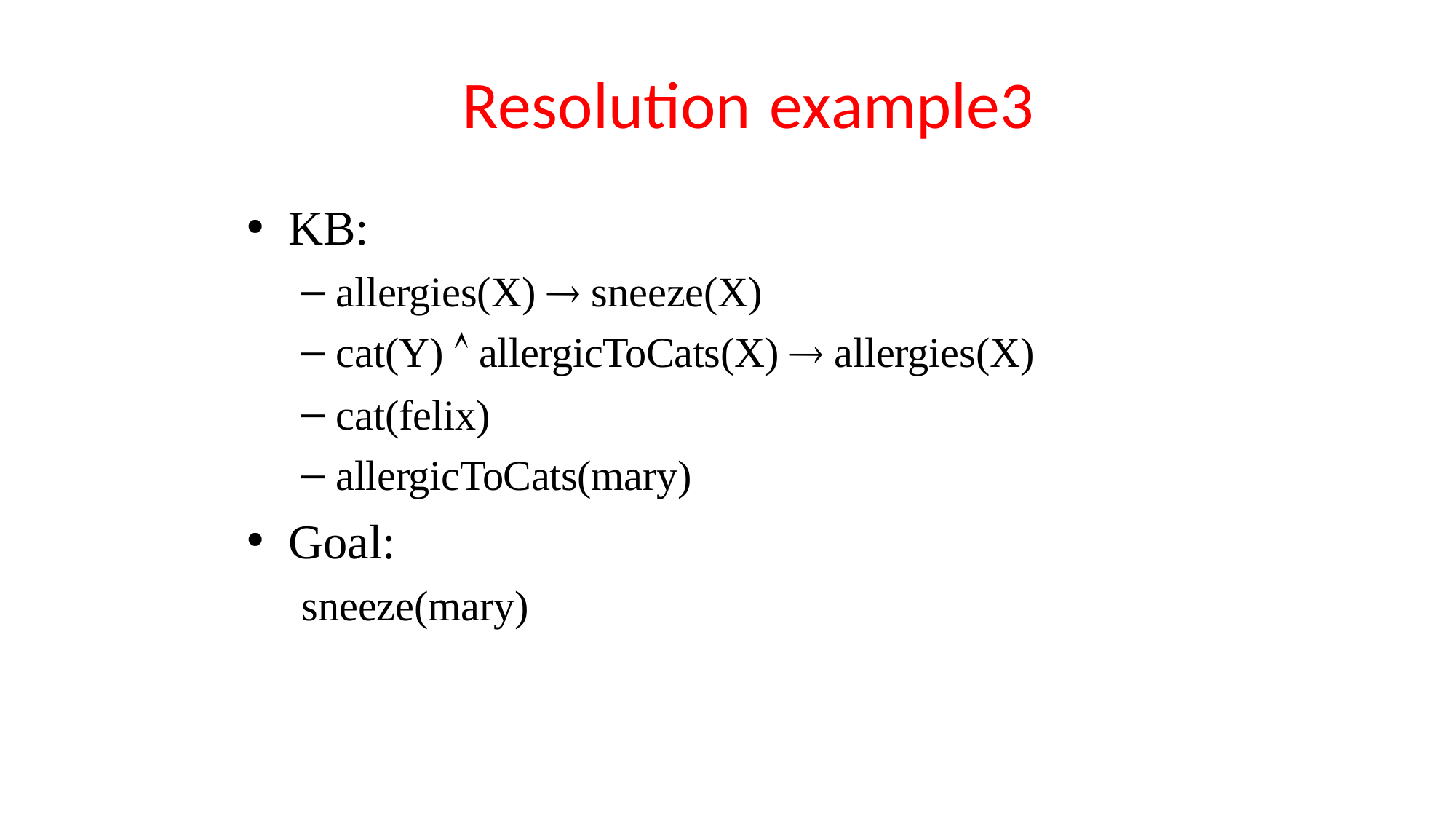

# Resolution	example3
KB:
allergies(X) → sneeze(X)
cat(Y) ∧ allergicToCats(X) → allergies(X)
cat(felix)
allergicToCats(mary)
Goal:
sneeze(mary)